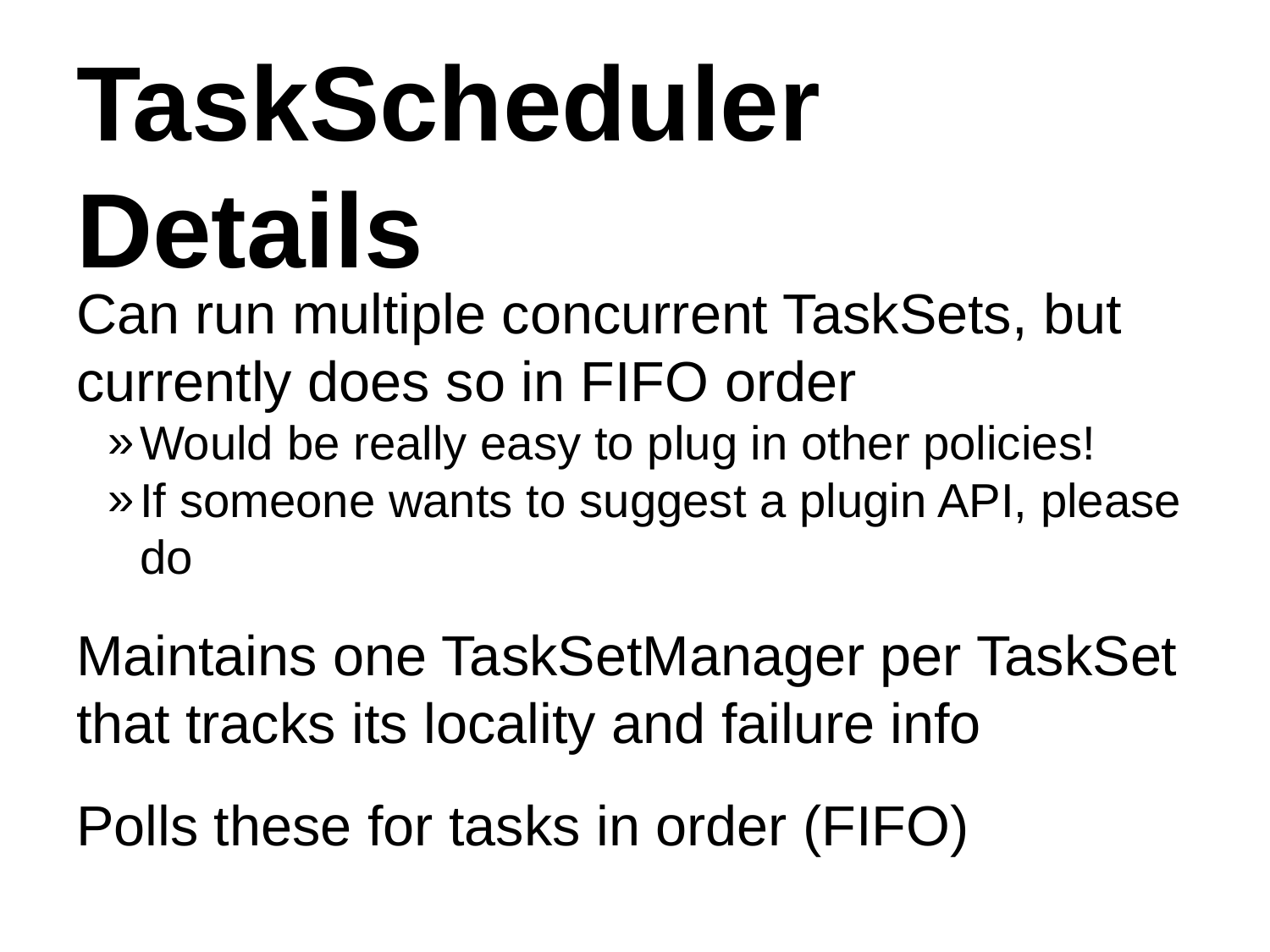

# TaskScheduler Details
Can run multiple concurrent TaskSets, but currently does so in FIFO order
Would be really easy to plug in other policies!
If someone wants to suggest a plugin API, please do
Maintains one TaskSetManager per TaskSet that tracks its locality and failure info
Polls these for tasks in order (FIFO)